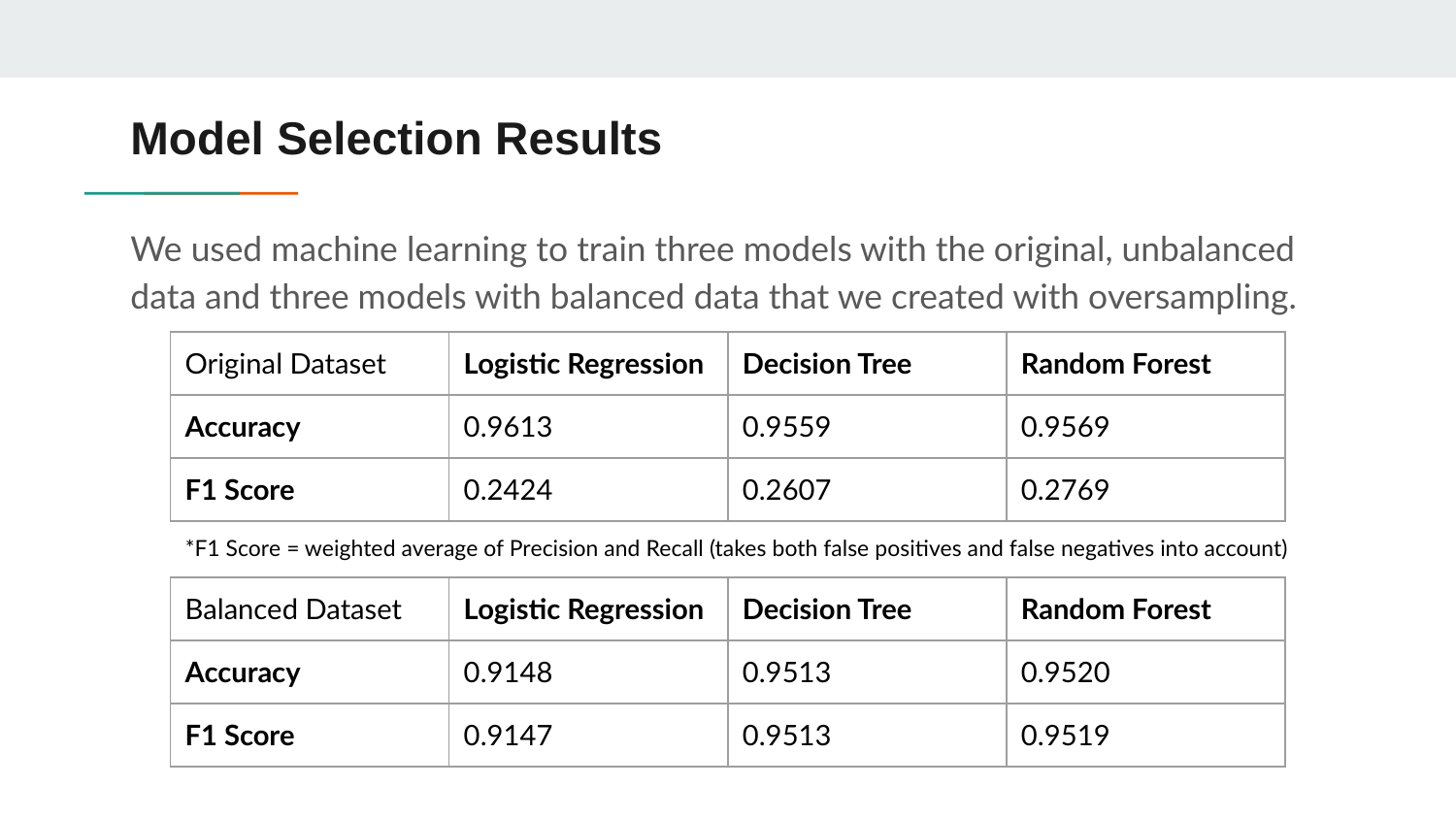

# Model Selection Results
We used machine learning to train three models with the original, unbalanced data and three models with balanced data that we created with oversampling.
| Original Dataset | Logistic Regression | Decision Tree | Random Forest |
| --- | --- | --- | --- |
| Accuracy | 0.9613 | 0.9559 | 0.9569 |
| F1 Score | 0.2424 | 0.2607 | 0.2769 |
*F1 Score = weighted average of Precision and Recall (takes both false positives and false negatives into account)
| Balanced Dataset | Logistic Regression | Decision Tree | Random Forest |
| --- | --- | --- | --- |
| Accuracy | 0.9148 | 0.9513 | 0.9520 |
| F1 Score | 0.9147 | 0.9513 | 0.9519 |